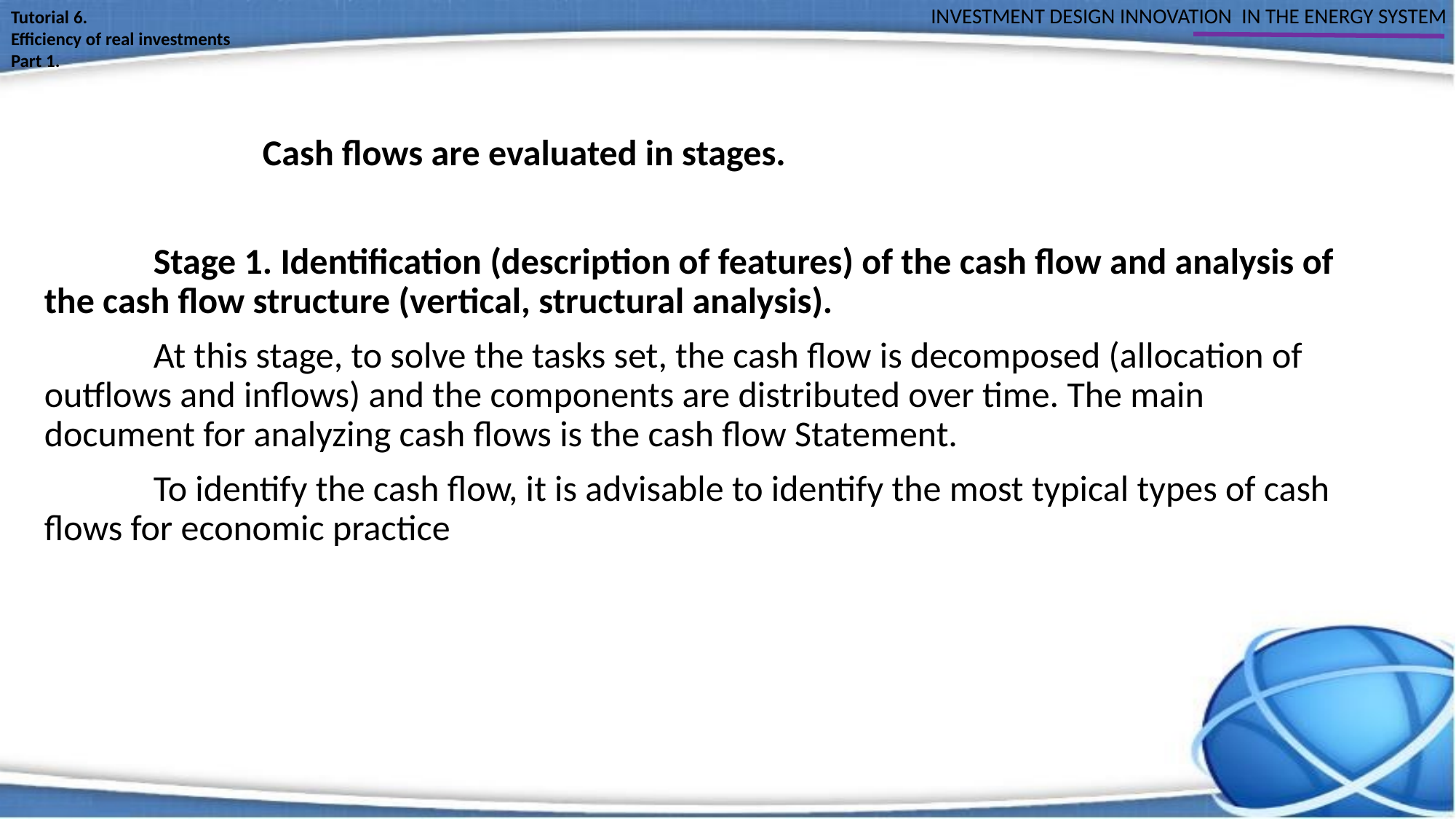

INVESTMENT DESIGN INNOVATION  IN THE ENERGY SYSTEM
Tutorial 6.
Efficiency of real investments
Part 1.
		Cash flows are evaluated in stages.

	Stage 1. Identification (description of features) of the cash flow and analysis of the cash flow structure (vertical, structural analysis).
	At this stage, to solve the tasks set, the cash flow is decomposed (allocation of outflows and inflows) and the components are distributed over time. The main document for analyzing cash flows is the cash flow Statement.
	To identify the cash flow, it is advisable to identify the most typical types of cash flows for economic practice